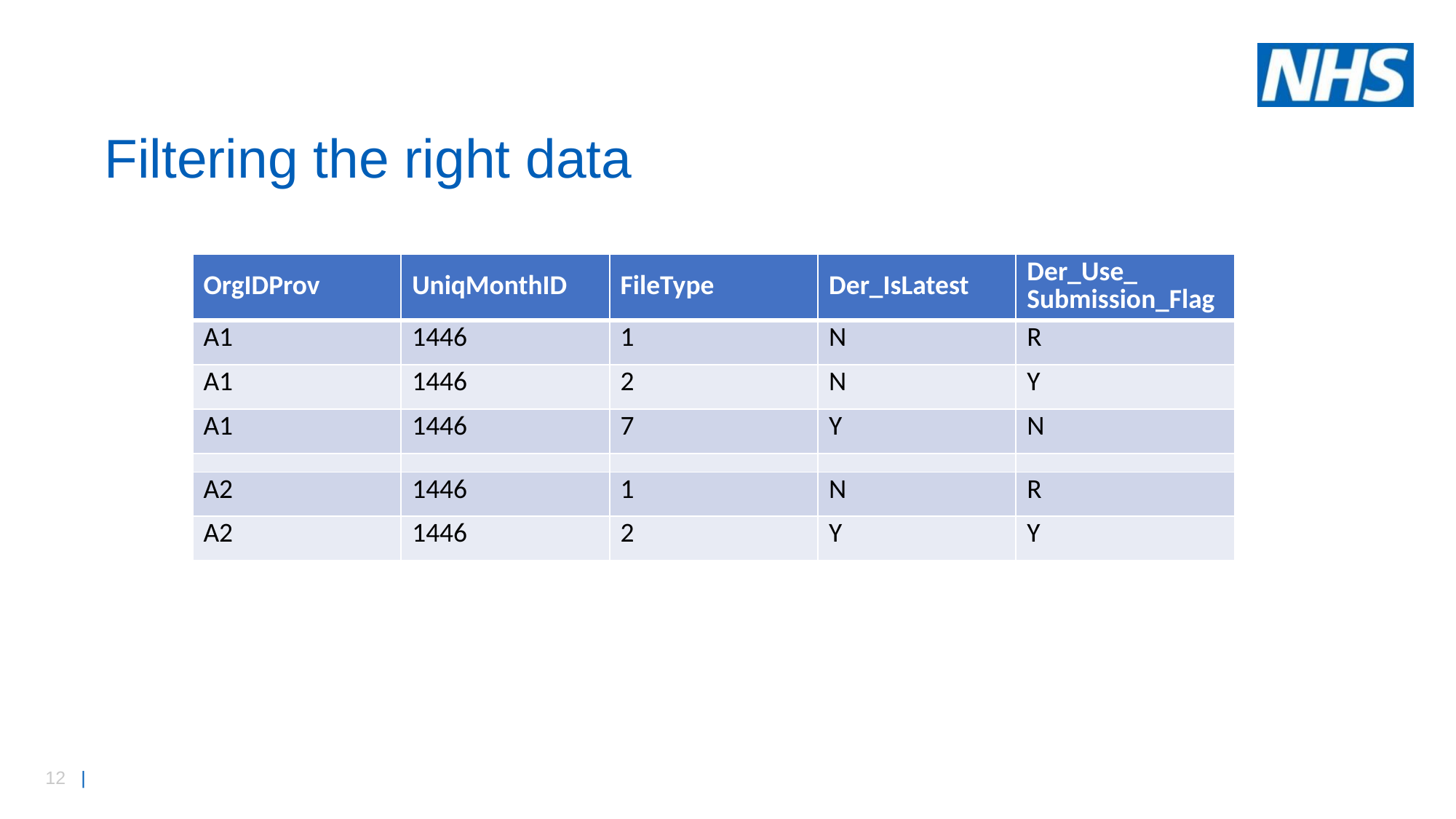

# Filtering the right data
| OrgIDProv | UniqMonthID | FileType | Der\_IsLatest | Der\_Use\_ Submission\_Flag |
| --- | --- | --- | --- | --- |
| A1 | 1446 | 1 | N | R |
| A1 | 1446 | 2 | N | Y |
| A1 | 1446 | 7 | Y | N |
|  |  |  |  |  |
| A2 | 1446 | 1 | N | R |
| A2 | 1446 | 2 | Y | Y |